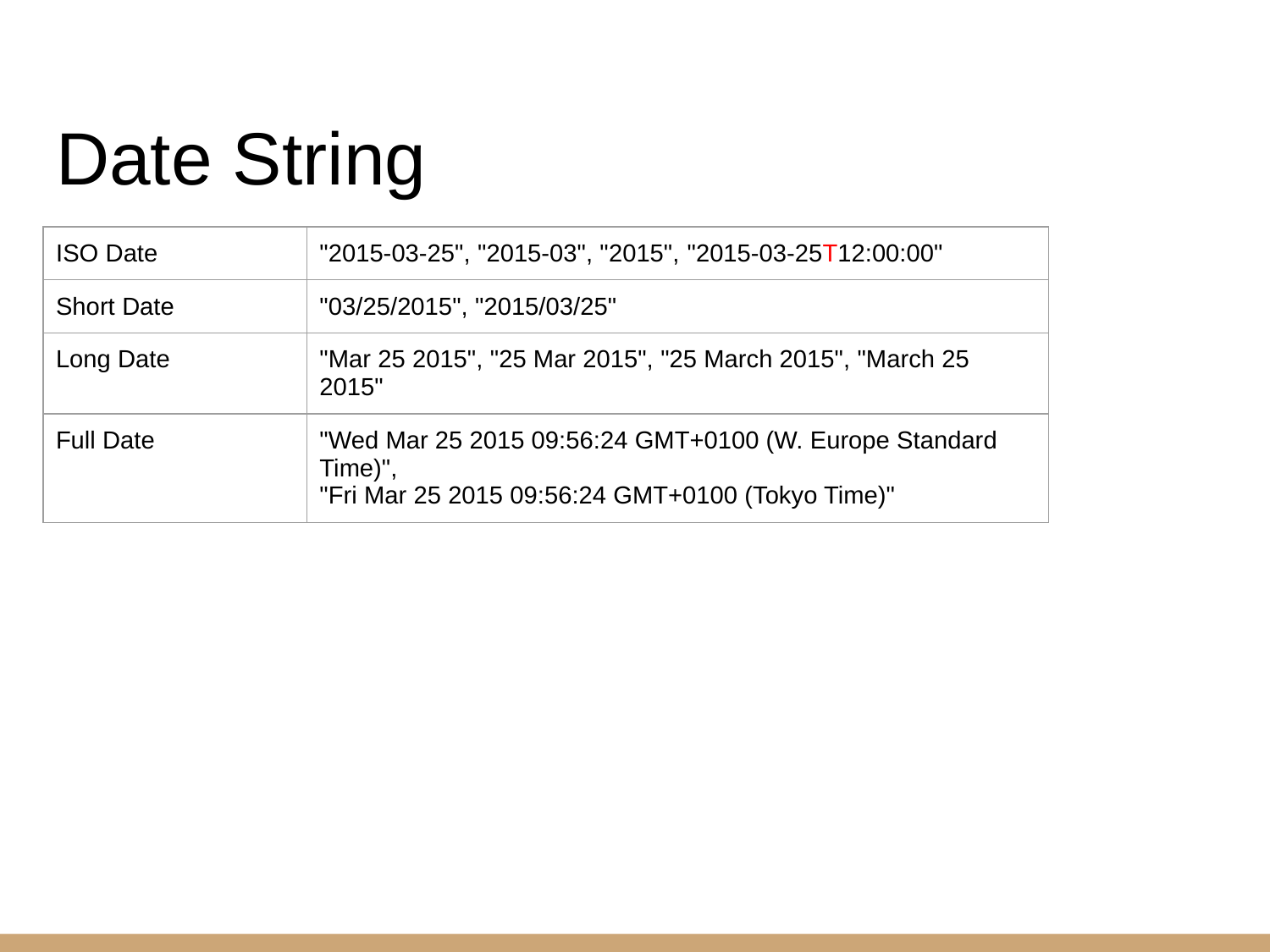

# Date String
| ISO Date | "2015-03-25", "2015-03", "2015", "2015-03-25T12:00:00" |
| --- | --- |
| Short Date | "03/25/2015", "2015/03/25" |
| Long Date | "Mar 25 2015", "25 Mar 2015", "25 March 2015", "March 25 2015" |
| Full Date | "Wed Mar 25 2015 09:56:24 GMT+0100 (W. Europe Standard Time)", "Fri Mar 25 2015 09:56:24 GMT+0100 (Tokyo Time)" |